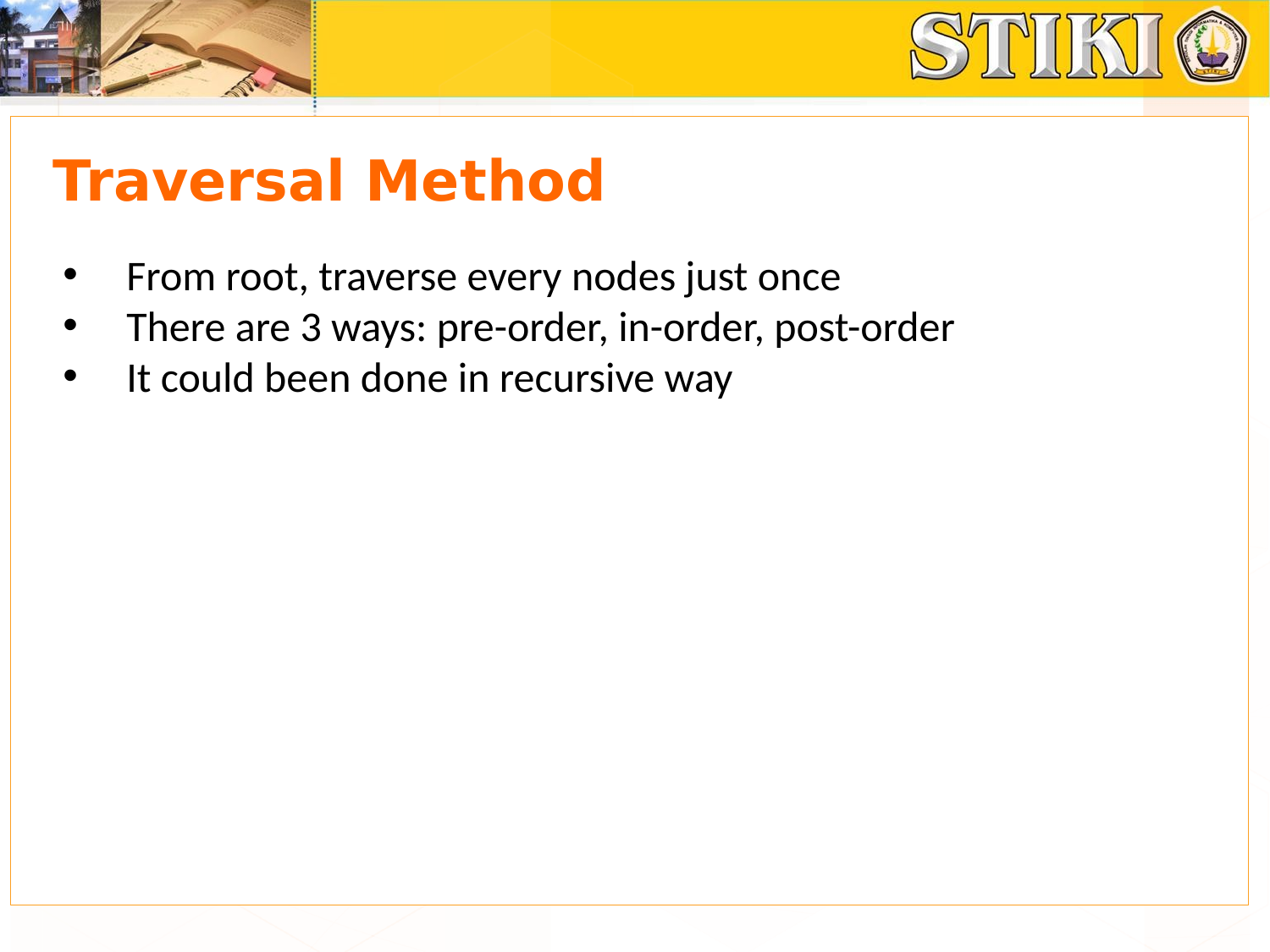

# Traversal Method
From root, traverse every nodes just once
There are 3 ways: pre-order, in-order, post-order
It could been done in recursive way